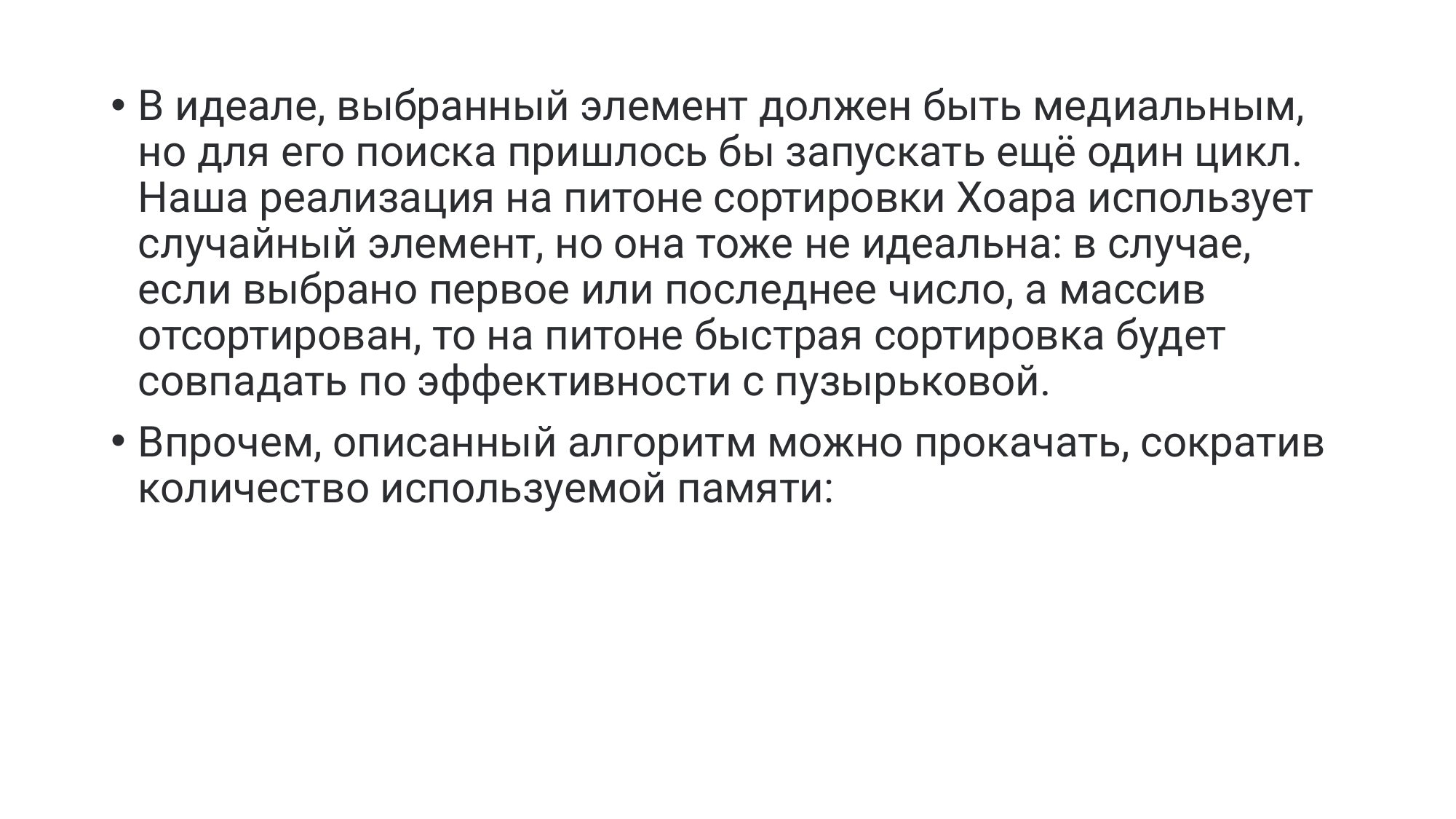

В идеале, выбранный элемент должен быть медиальным, но для его поиска пришлось бы запускать ещё один цикл. Наша реализация на питоне сортировки Хоара использует случайный элемент, но она тоже не идеальна: в случае, если выбрано первое или последнее число, а массив отсортирован, то на питоне быстрая сортировка будет совпадать по эффективности с пузырьковой.
Впрочем, описанный алгоритм можно прокачать, сократив количество используемой памяти: